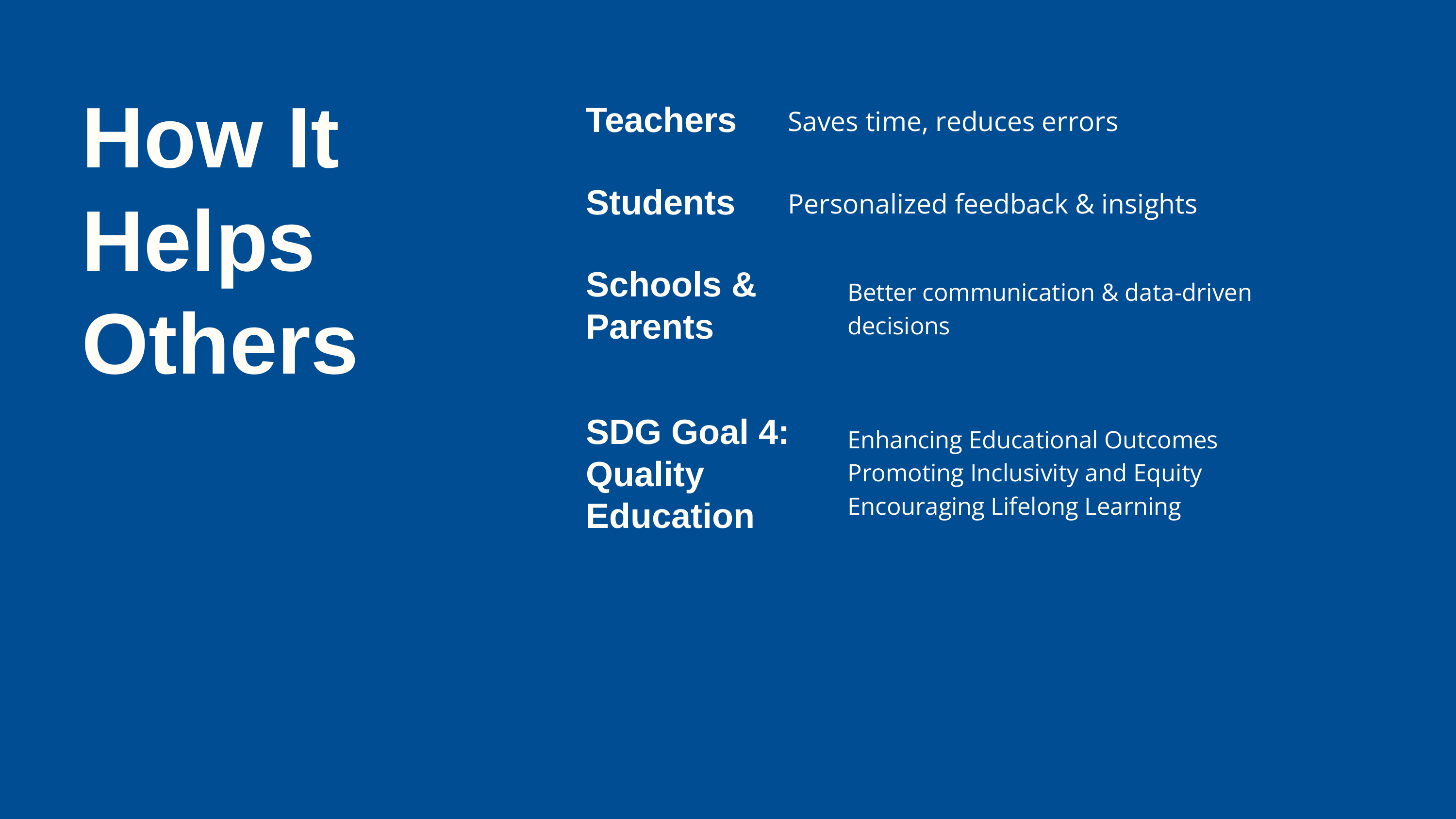

How It Helps Others
Teachers
Saves time, reduces errors
Students
Personalized feedback & insights
Schools & Parents
Better communication & data-driven decisions
SDG Goal 4: Quality Education

Enhancing Educational Outcomes
Promoting Inclusivity and Equity
Encouraging Lifelong Learning